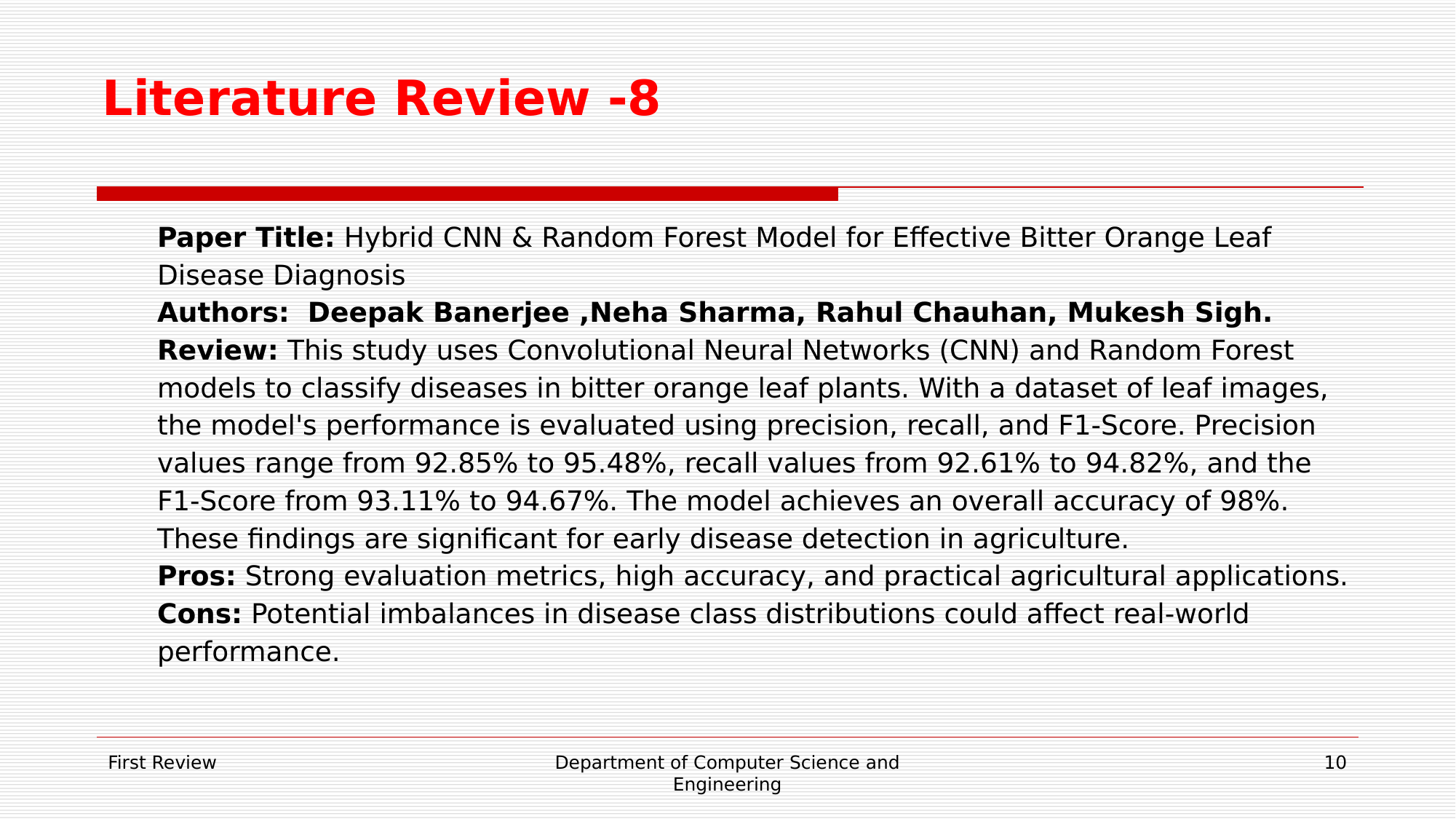

# Literature Review -8

Paper Title: Hybrid CNN & Random Forest Model for Effective Bitter Orange Leaf Disease Diagnosis
Authors:  Deepak Banerjee ,Neha Sharma, Rahul Chauhan, Mukesh Sigh.
Review: This study uses Convolutional Neural Networks (CNN) and Random Forest models to classify diseases in bitter orange leaf plants. With a dataset of leaf images, the model's performance is evaluated using precision, recall, and F1-Score. Precision values range from 92.85% to 95.48%, recall values from 92.61% to 94.82%, and the F1-Score from 93.11% to 94.67%. The model achieves an overall accuracy of 98%. These findings are significant for early disease detection in agriculture.
Pros: Strong evaluation metrics, high accuracy, and practical agricultural applications.
Cons: Potential imbalances in disease class distributions could affect real-world performance.

First Review
Department of Computer Science and Engineering
10